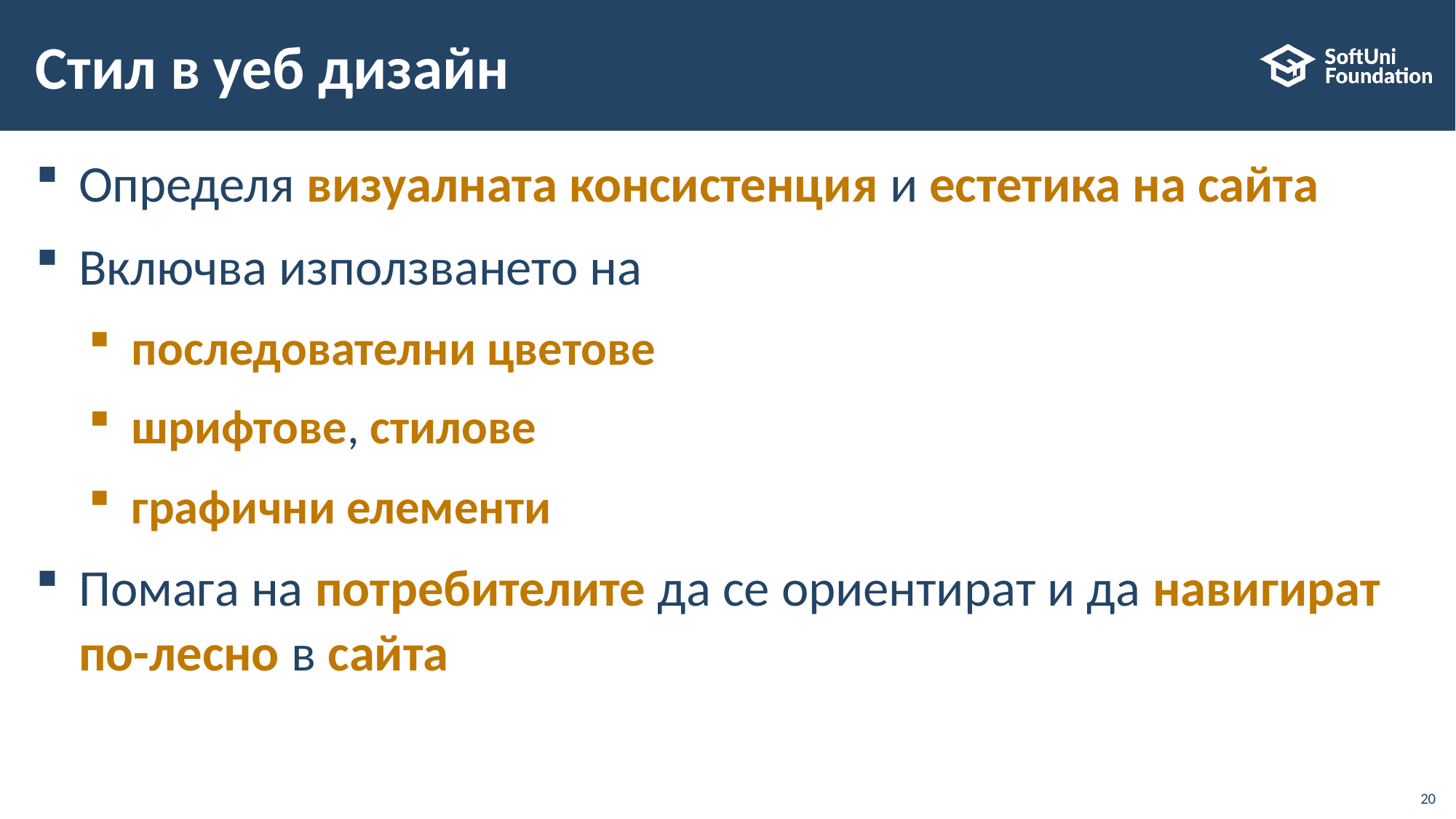

# Стил в уеб дизайн
Определя визуалната консистенция и естетика на сайта
Включва използването на
последователни цветове
шрифтове, стилове
графични елементи
Помага на потребителите да се ориентират и да навигират по-лесно в сайта
20